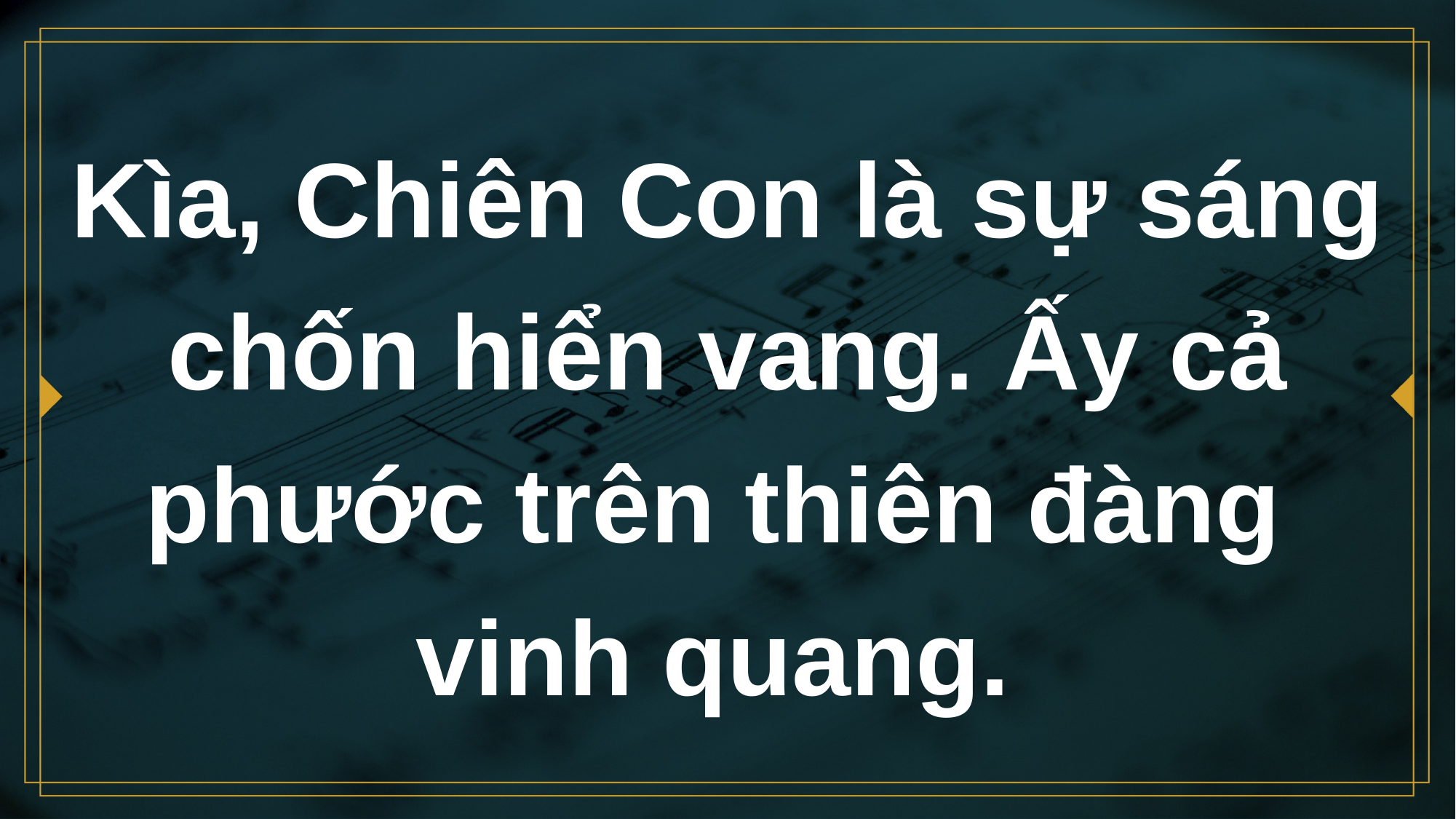

# Kìa, Chiên Con là sự sáng chốn hiển vang. Ấy cả phước trên thiên đàng vinh quang.